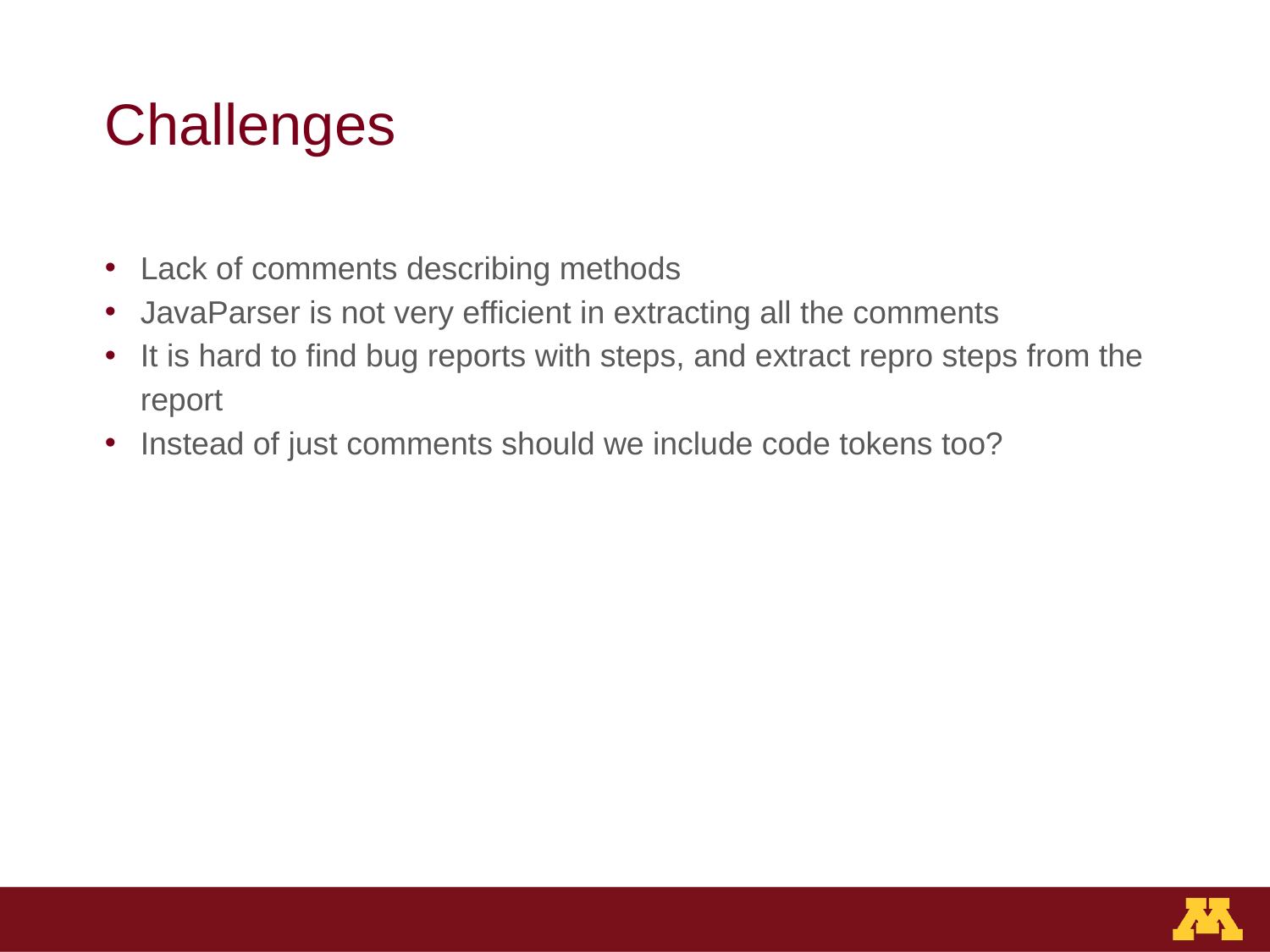

# Challenges
Lack of comments describing methods
JavaParser is not very efficient in extracting all the comments
It is hard to find bug reports with steps, and extract repro steps from the report
Instead of just comments should we include code tokens too?